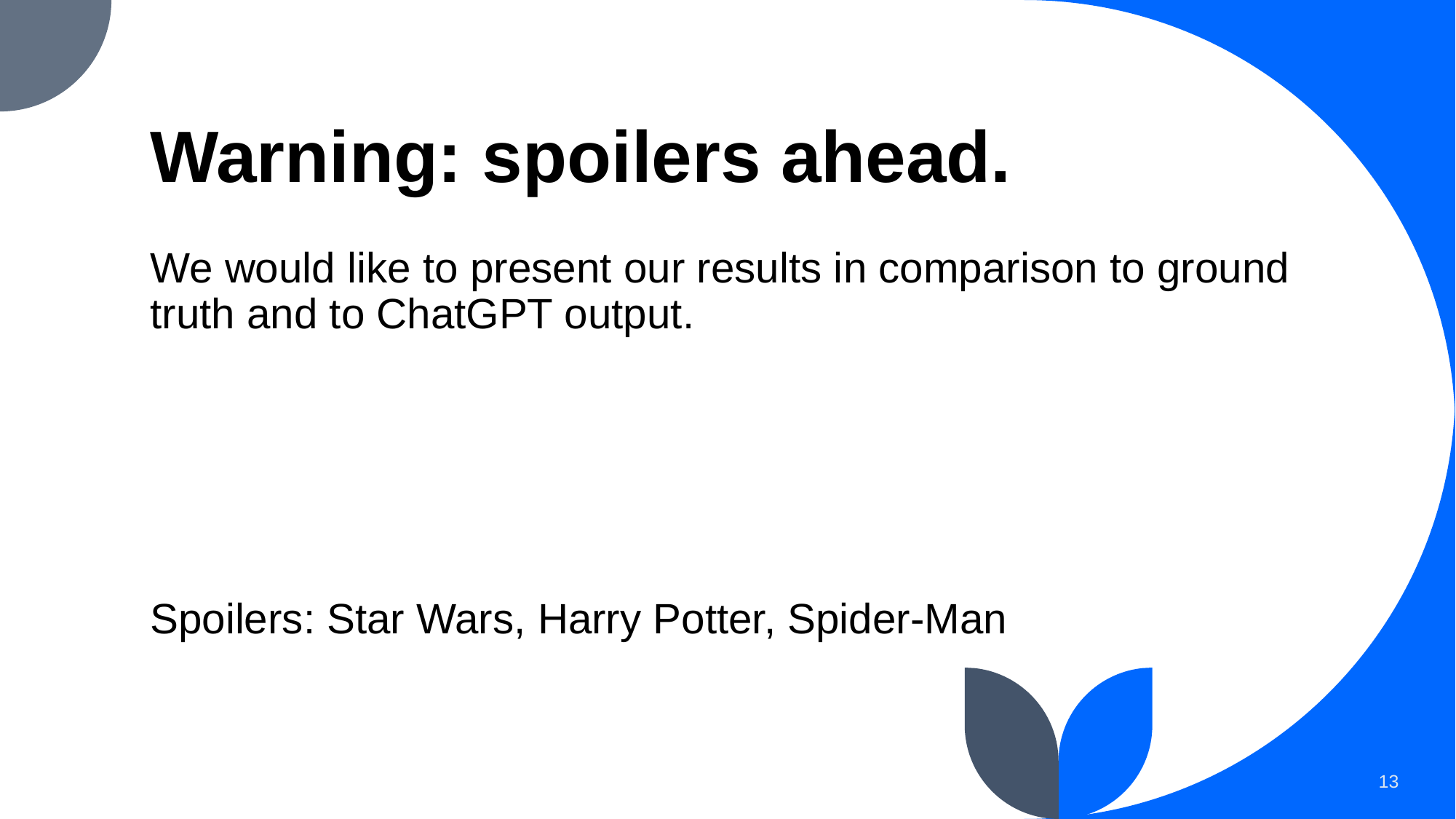

# Warning: spoilers ahead.
We would like to present our results in comparison to ground truth and to ChatGPT output.

Spoilers: Star Wars, Harry Potter, Spider-Man
13